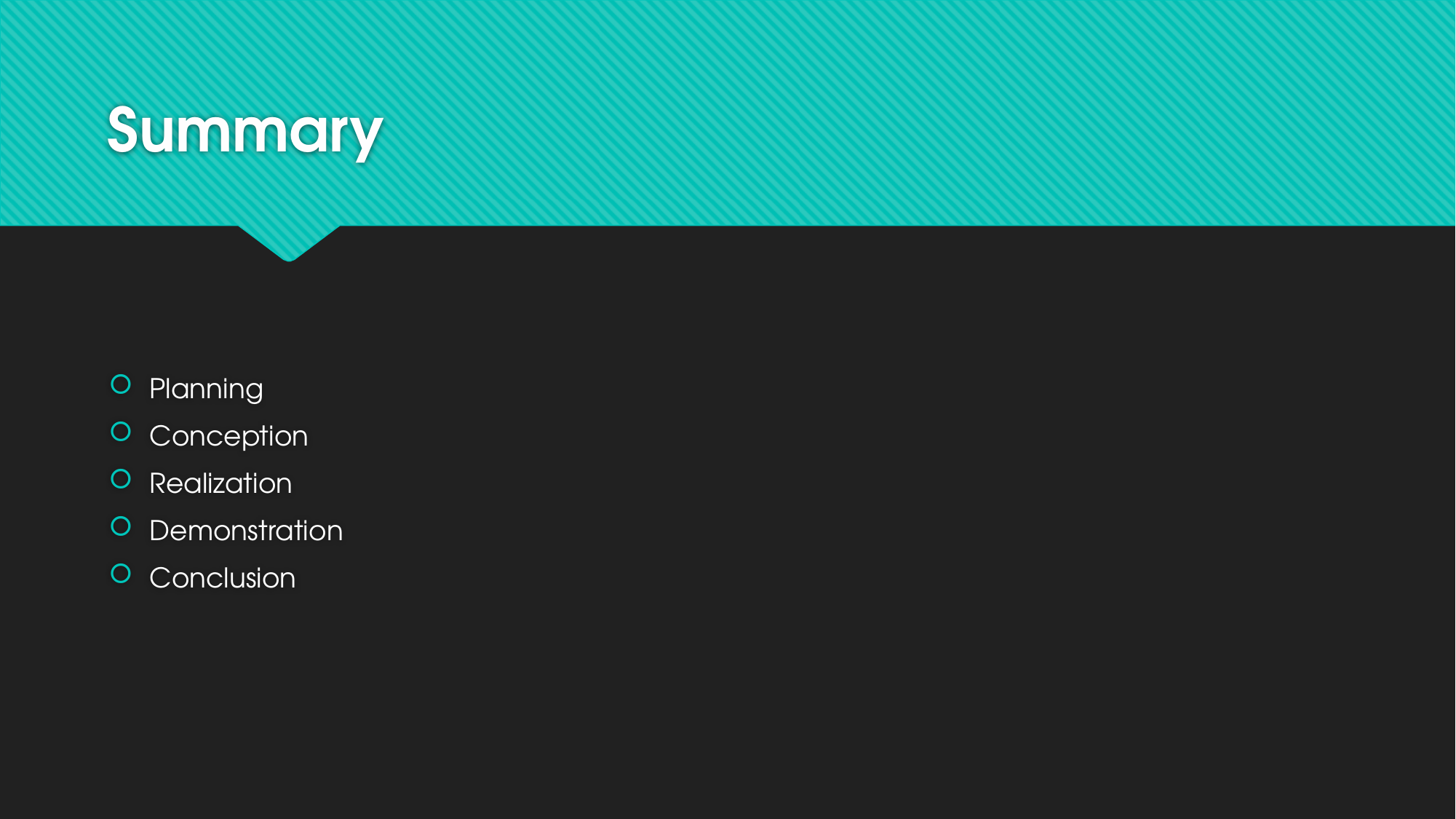

# Summary
Planning
Conception
Realization
Demonstration
Conclusion